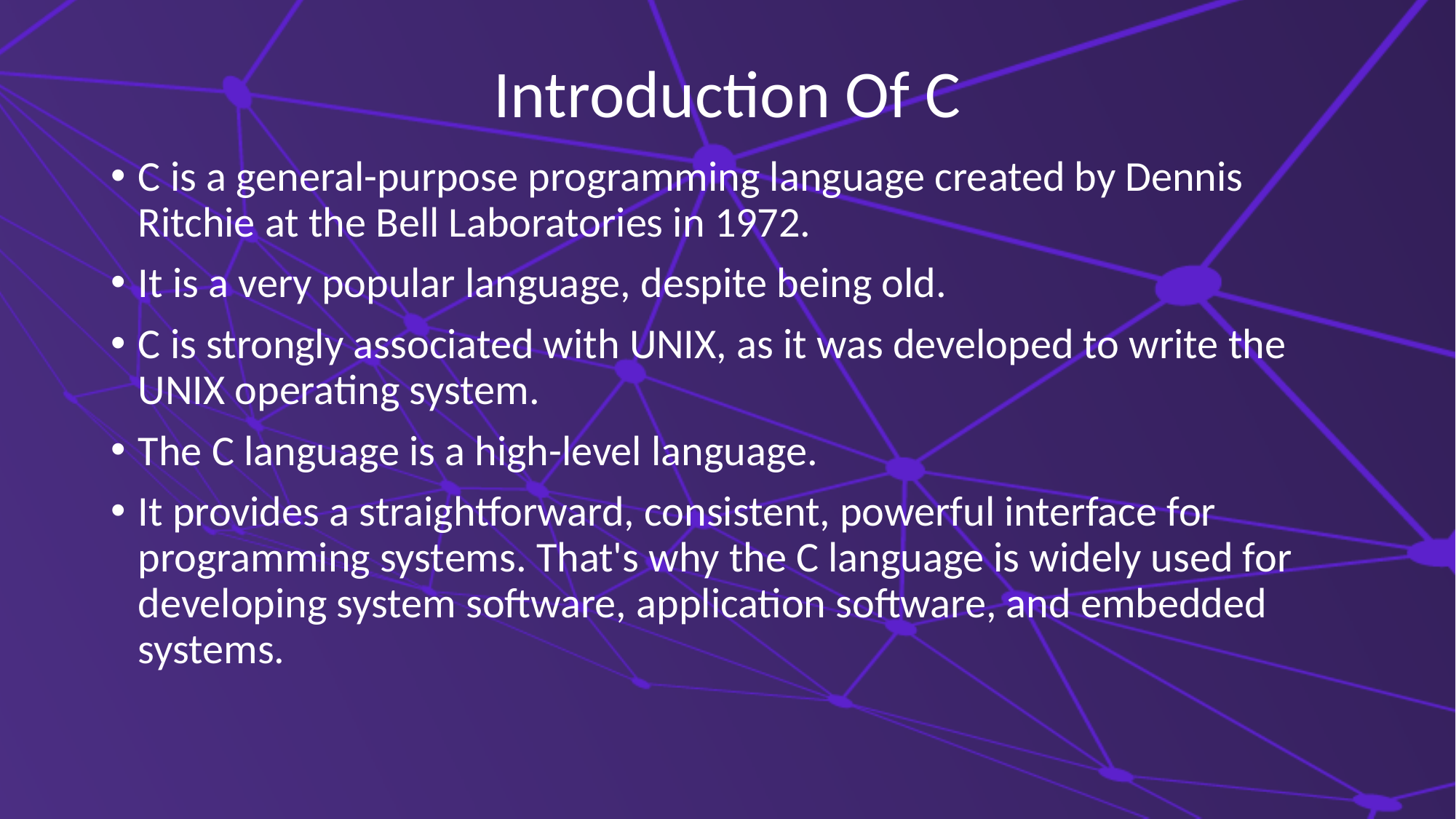

# Introduction Of C
C is a general-purpose programming language created by Dennis Ritchie at the Bell Laboratories in 1972.
It is a very popular language, despite being old.
C is strongly associated with UNIX, as it was developed to write the UNIX operating system.
The C language is a high-level language.
It provides a straightforward, consistent, powerful interface for programming systems. That's why the C language is widely used for developing system software, application software, and embedded systems.